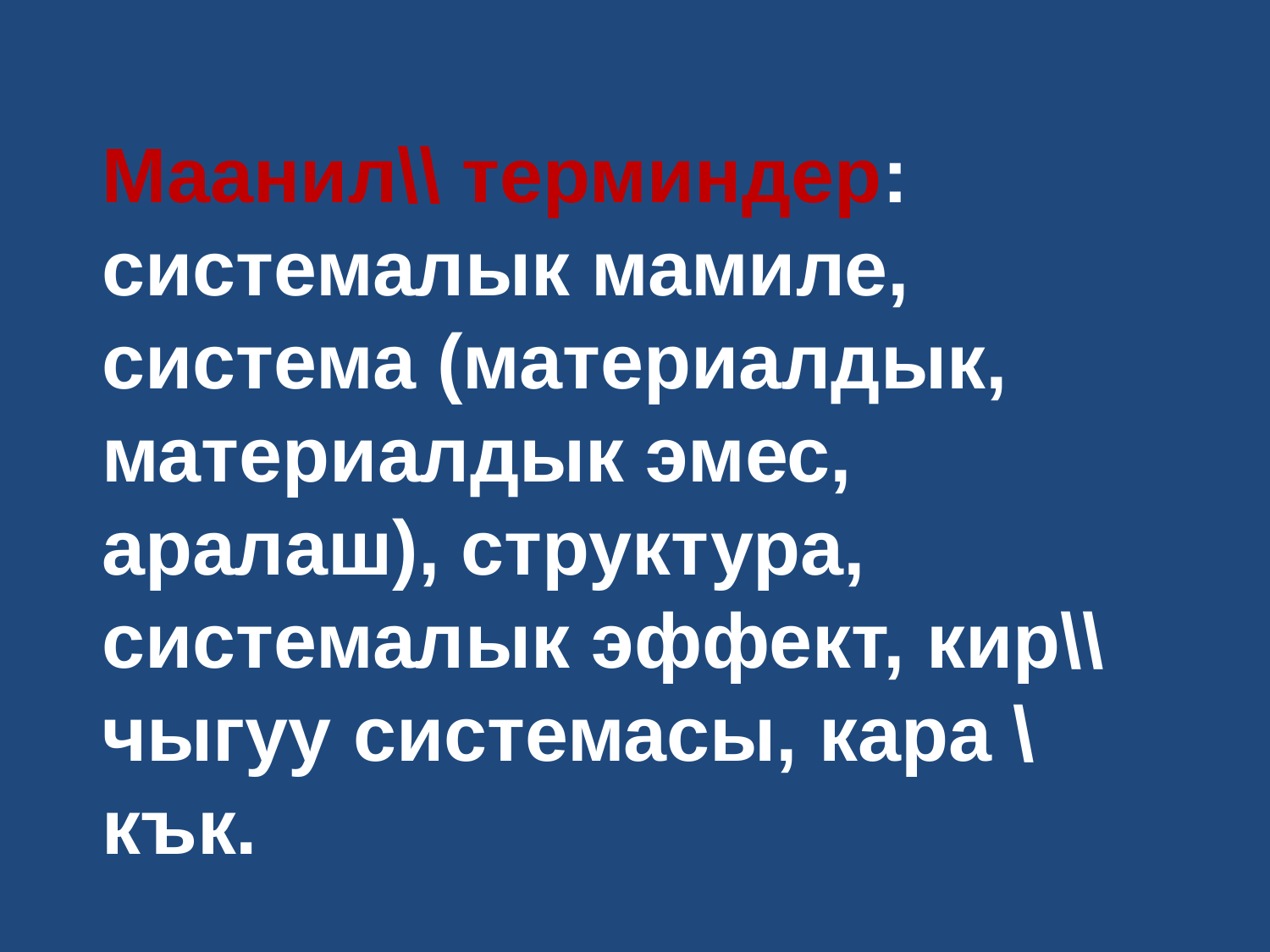

Маанил\\ терминдер: системалык мамиле, система (материалдык, материалдык эмес, аралаш), структура, системалык эффект, кир\\ чыгуу системасы, кара \кък.